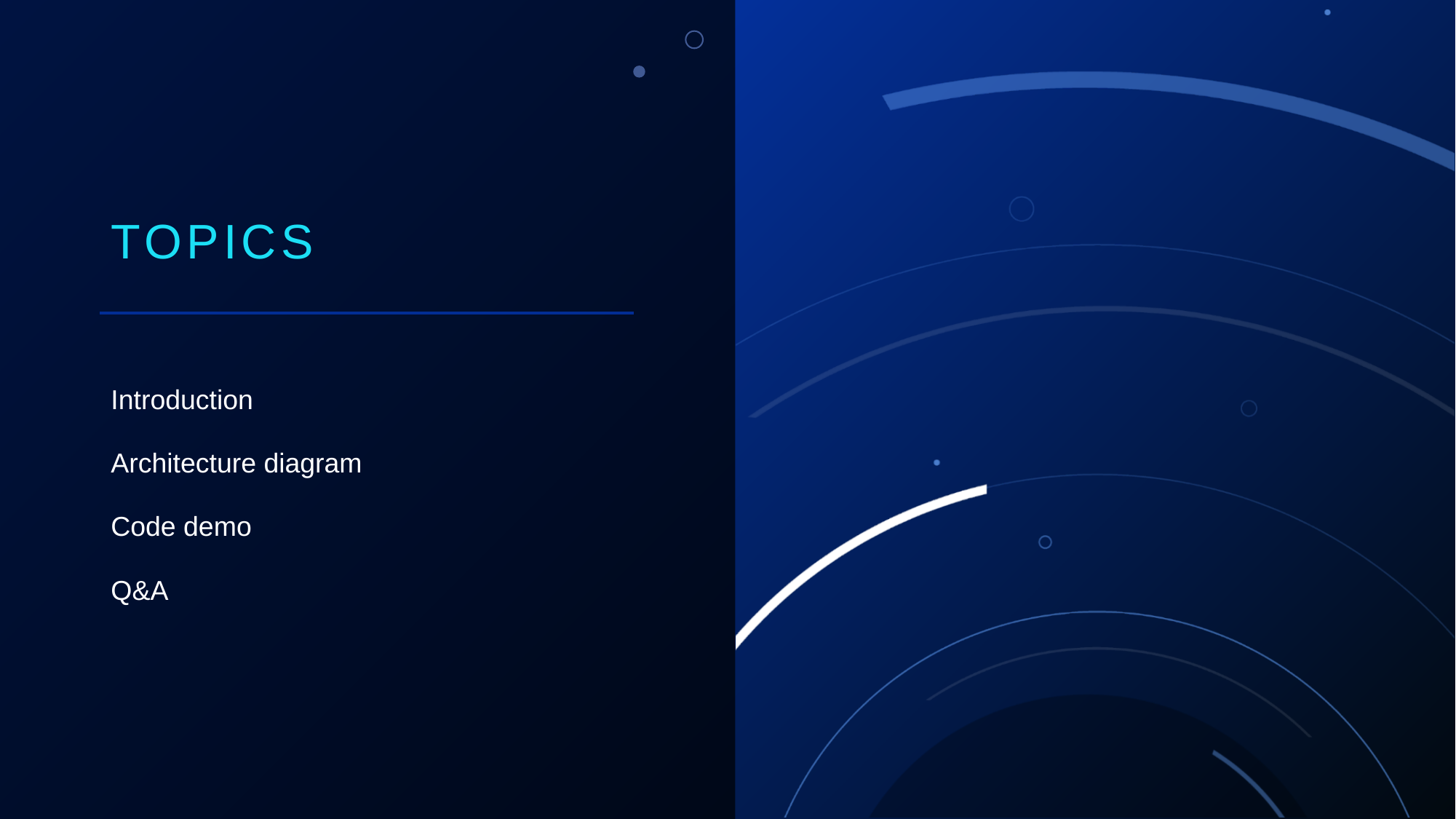

# Topics
Introduction
Architecture diagram
Code demo
Q&A